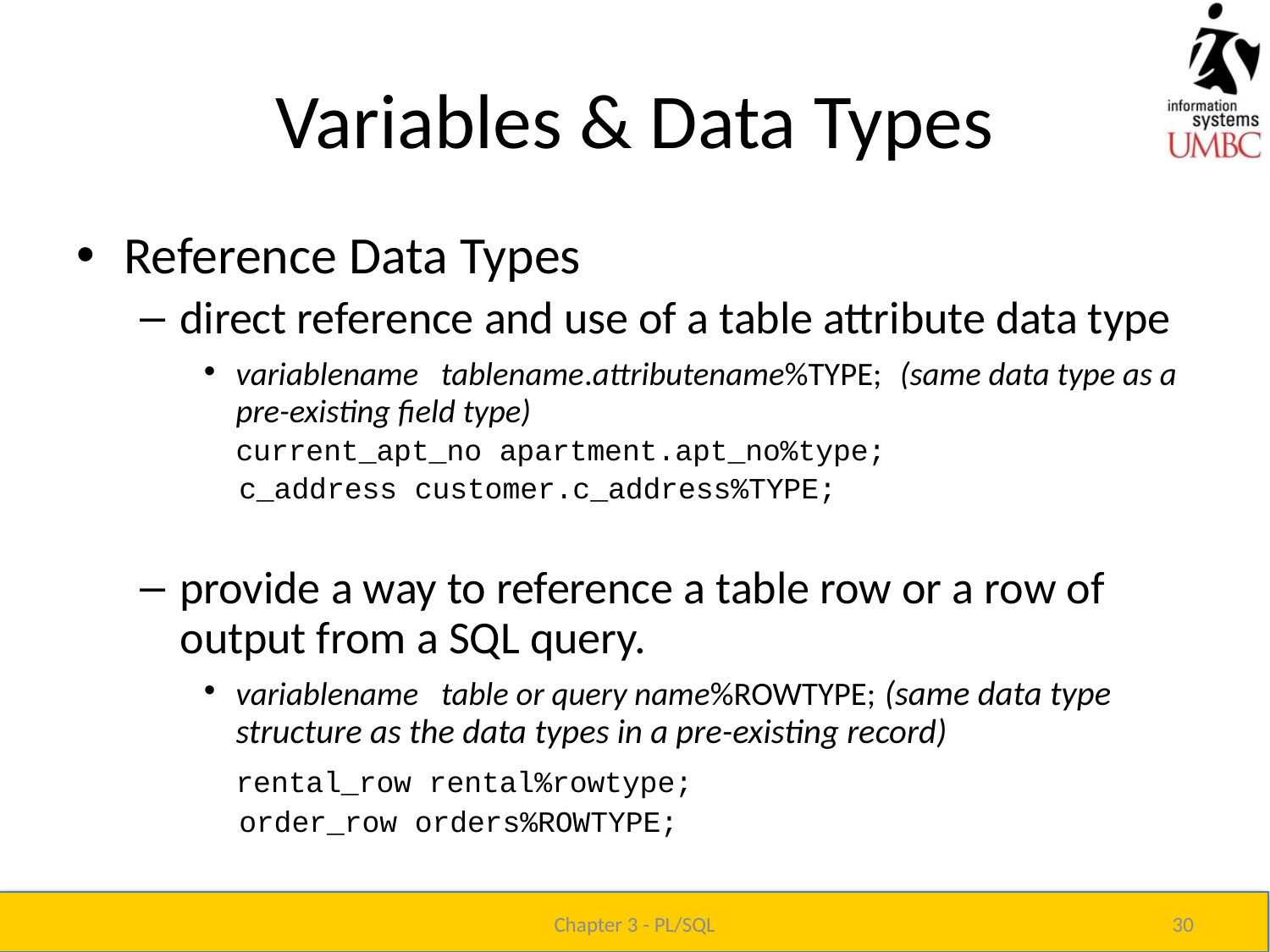

# Variables & Data Types
Reference Data Types
direct reference and use of a table attribute data type
variablename   tablename.attributename%TYPE;  (same data type as a pre-existing field type)
	current_apt_no apartment.apt_no%type;
  c_address customer.c_address%TYPE;

provide a way to reference a table row or a row of output from a SQL query.
variablename   table or query name%ROWTYPE; (same data type structure as the data types in a pre-existing record)
	rental_row rental%rowtype;
  order_row orders%ROWTYPE;
Chapter 3 - PL/SQL
30